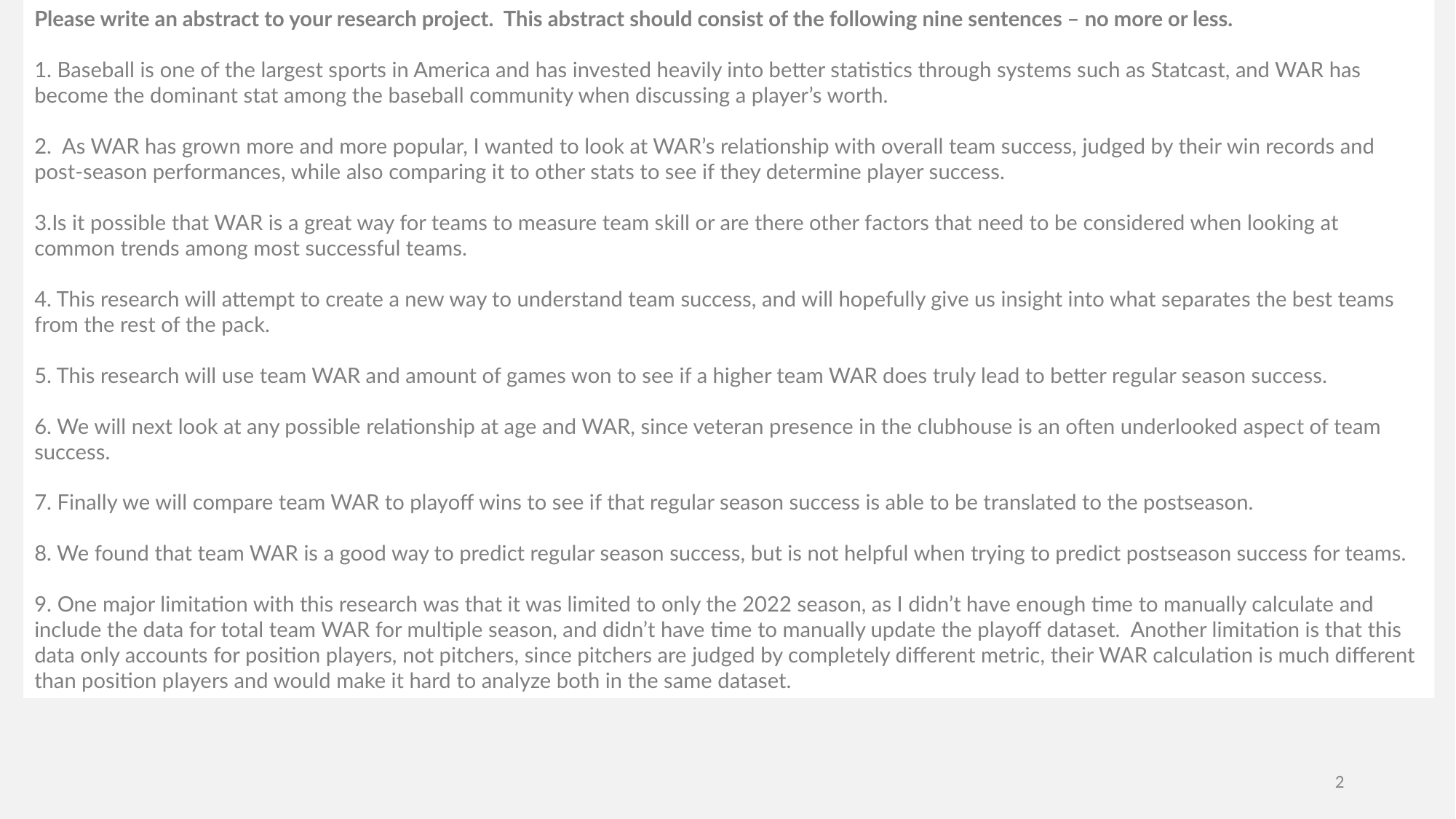

Please write an abstract to your research project.  This abstract should consist of the following nine sentences – no more or less.

1. Baseball is one of the largest sports in America and has invested heavily into better statistics through systems such as Statcast, and WAR has become the dominant stat among the baseball community when discussing a player’s worth.

2.  As WAR has grown more and more popular, I wanted to look at WAR’s relationship with overall team success, judged by their win records and post-season performances, while also comparing it to other stats to see if they determine player success.

3.Is it possible that WAR is a great way for teams to measure team skill or are there other factors that need to be considered when looking at common trends among most successful teams.

4. This research will attempt to create a new way to understand team success, and will hopefully give us insight into what separates the best teams from the rest of the pack.

5. This research will use team WAR and amount of games won to see if a higher team WAR does truly lead to better regular season success.

6. We will next look at any possible relationship at age and WAR, since veteran presence in the clubhouse is an often underlooked aspect of team success.

7. Finally we will compare team WAR to playoff wins to see if that regular season success is able to be translated to the postseason.

8. We found that team WAR is a good way to predict regular season success, but is not helpful when trying to predict postseason success for teams.

9. One major limitation with this research was that it was limited to only the 2022 season, as I didn’t have enough time to manually calculate and include the data for total team WAR for multiple season, and didn’t have time to manually update the playoff dataset.  Another limitation is that this data only accounts for position players, not pitchers, since pitchers are judged by completely different metric, their WAR calculation is much different than position players and would make it hard to analyze both in the same dataset.
2